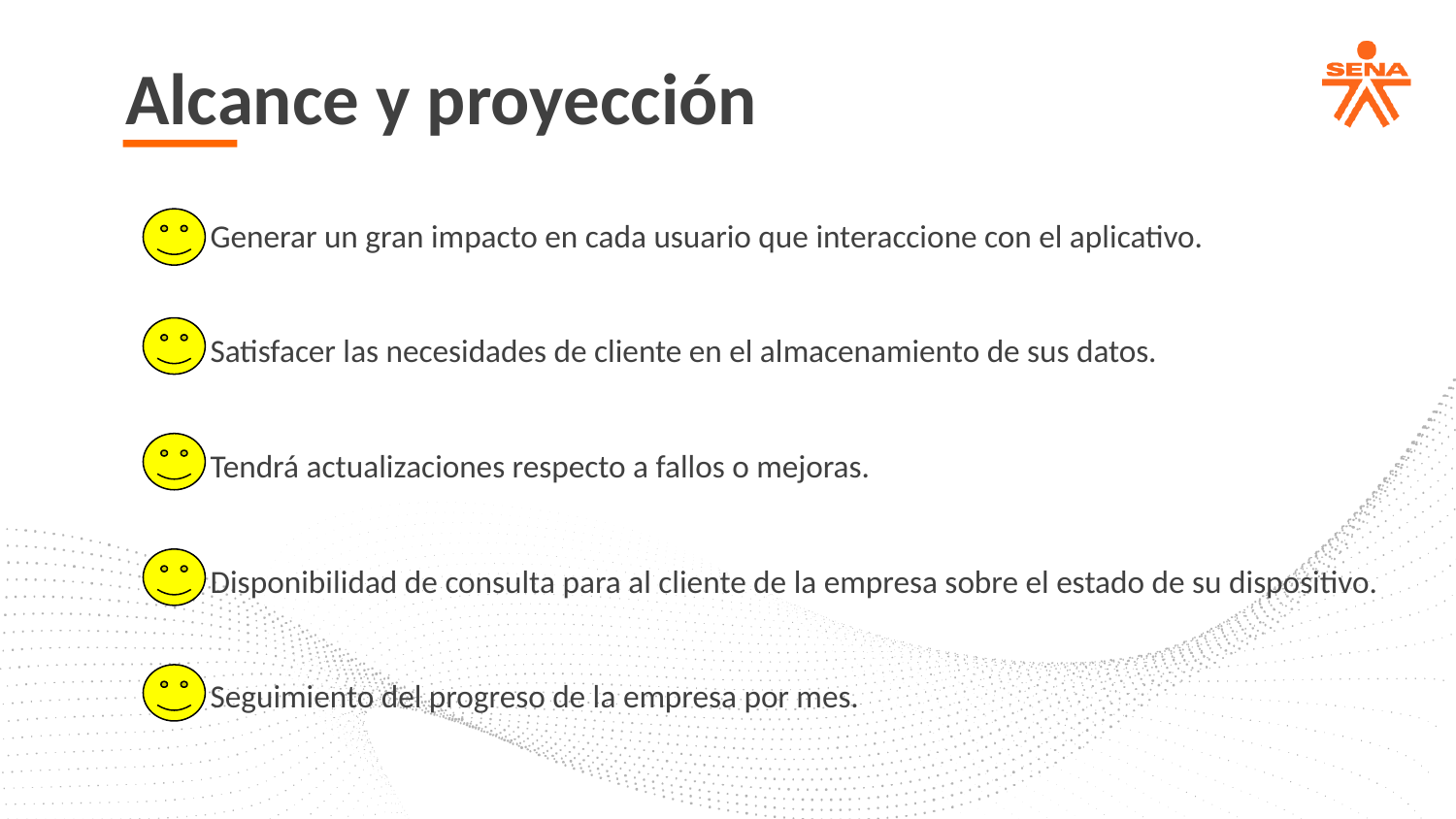

Alcance y proyección

          Generar un gran impacto en cada usuario que interaccione con el aplicativo.

Satisfacer las necesidades de cliente en el almacenamiento de sus datos.

Tendrá actualizaciones respecto a fallos o mejoras.

Disponibilidad de consulta para al cliente de la empresa sobre el estado de su dispositivo.

Seguimiento del progreso de la empresa por mes.